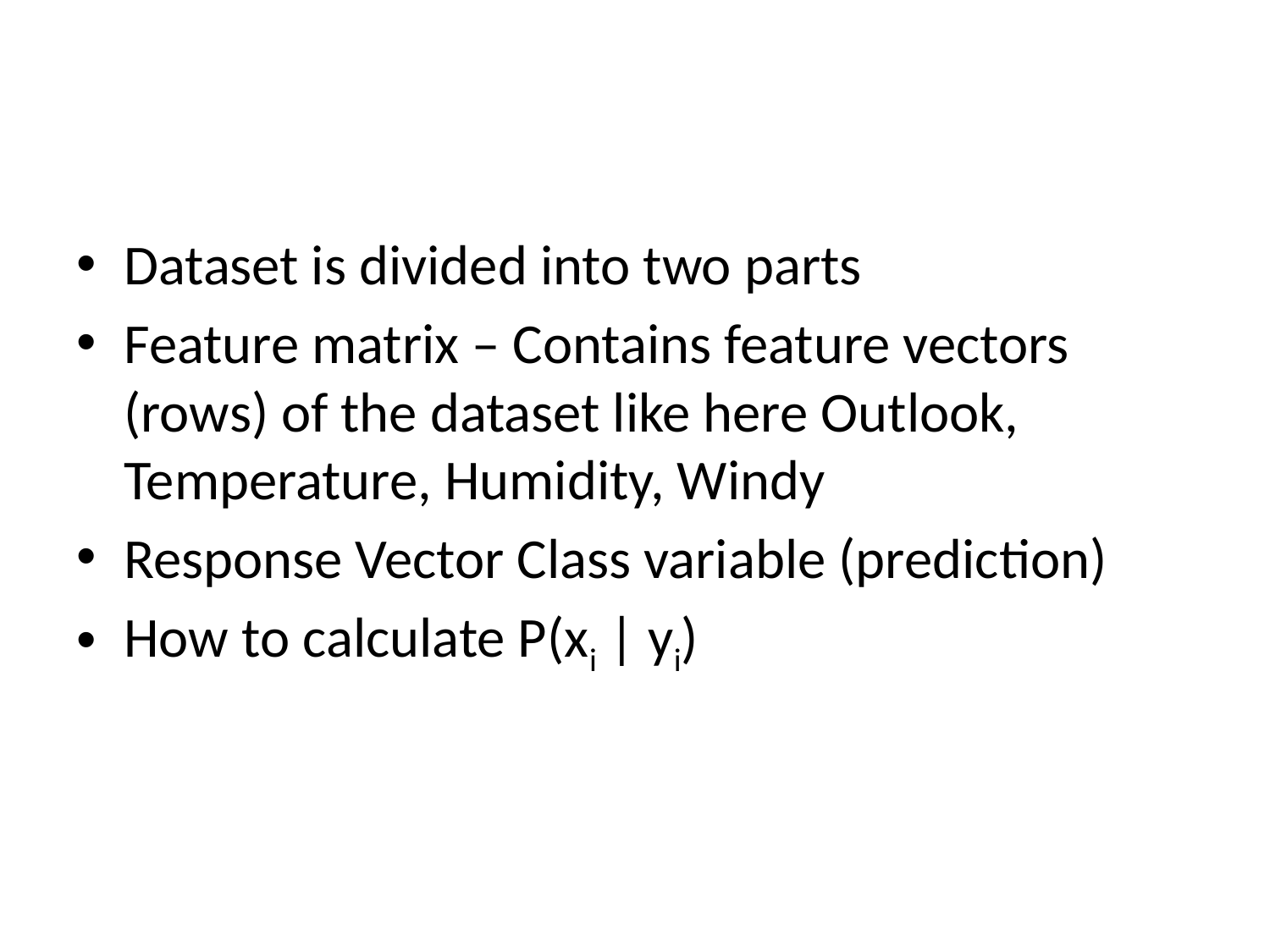

#
Dataset is divided into two parts
Feature matrix – Contains feature vectors (rows) of the dataset like here Outlook, Temperature, Humidity, Windy
Response Vector Class variable (prediction)
How to calculate P(xi | yi)